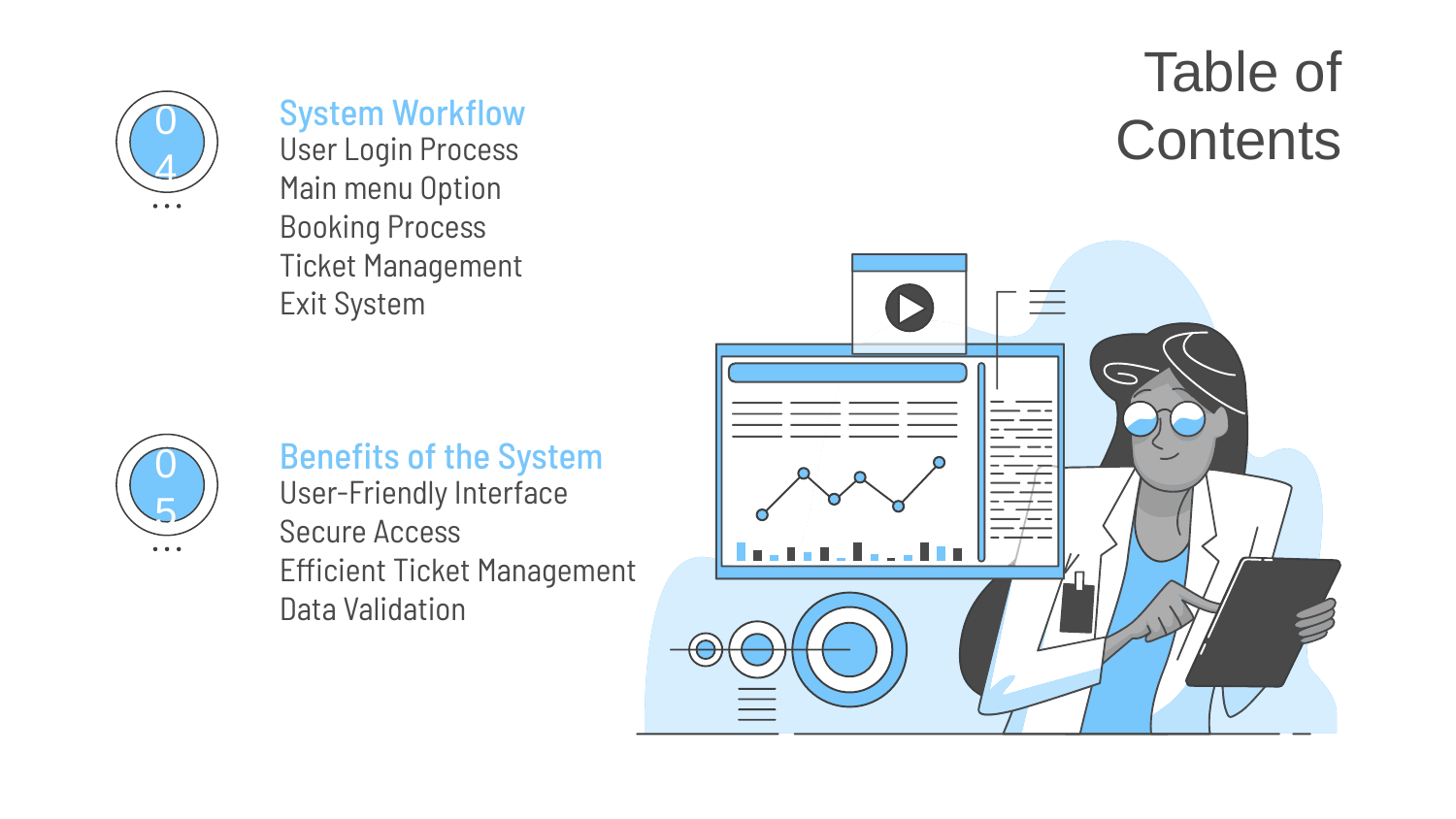

# Table of Contents
System Workflow

User Login Process
Main menu Option
Booking Process
Ticket Management
Exit System
04

02
Benefits of the System

User-Friendly Interface
Secure Access
Efficient Ticket Management
Data Validation
05
04